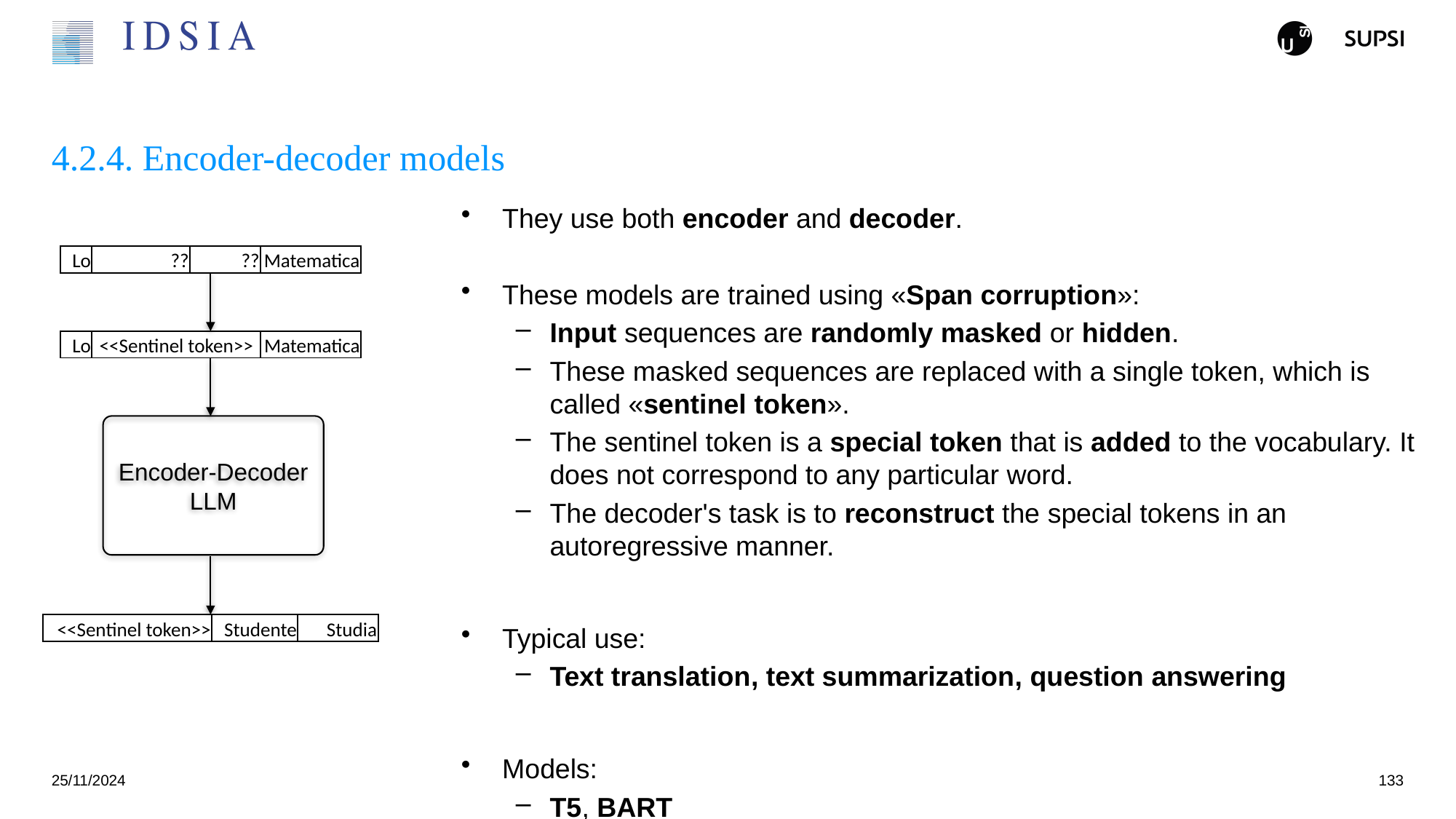

# 4.2.4. Encoder-decoder models
They use both encoder and decoder.

These models are trained using «Span corruption»:
Input sequences are randomly masked or hidden.
These masked sequences are replaced with a single token, which is called «sentinel token».
The sentinel token is a special token that is added to the vocabulary. It does not correspond to any particular word.
The decoder's task is to reconstruct the special tokens in an autoregressive manner.

Typical use:
Text translation, text summarization, question answering

Models:
T5, BART

| Lo | ?? | ?? | Matematica |
| --- | --- | --- | --- |
| Lo | <<Sentinel token>> | Matematica |
| --- | --- | --- |
Encoder-Decoder
LLM
| <<Sentinel token>> | Studente | Studia |
| --- | --- | --- |
25/11/2024
133